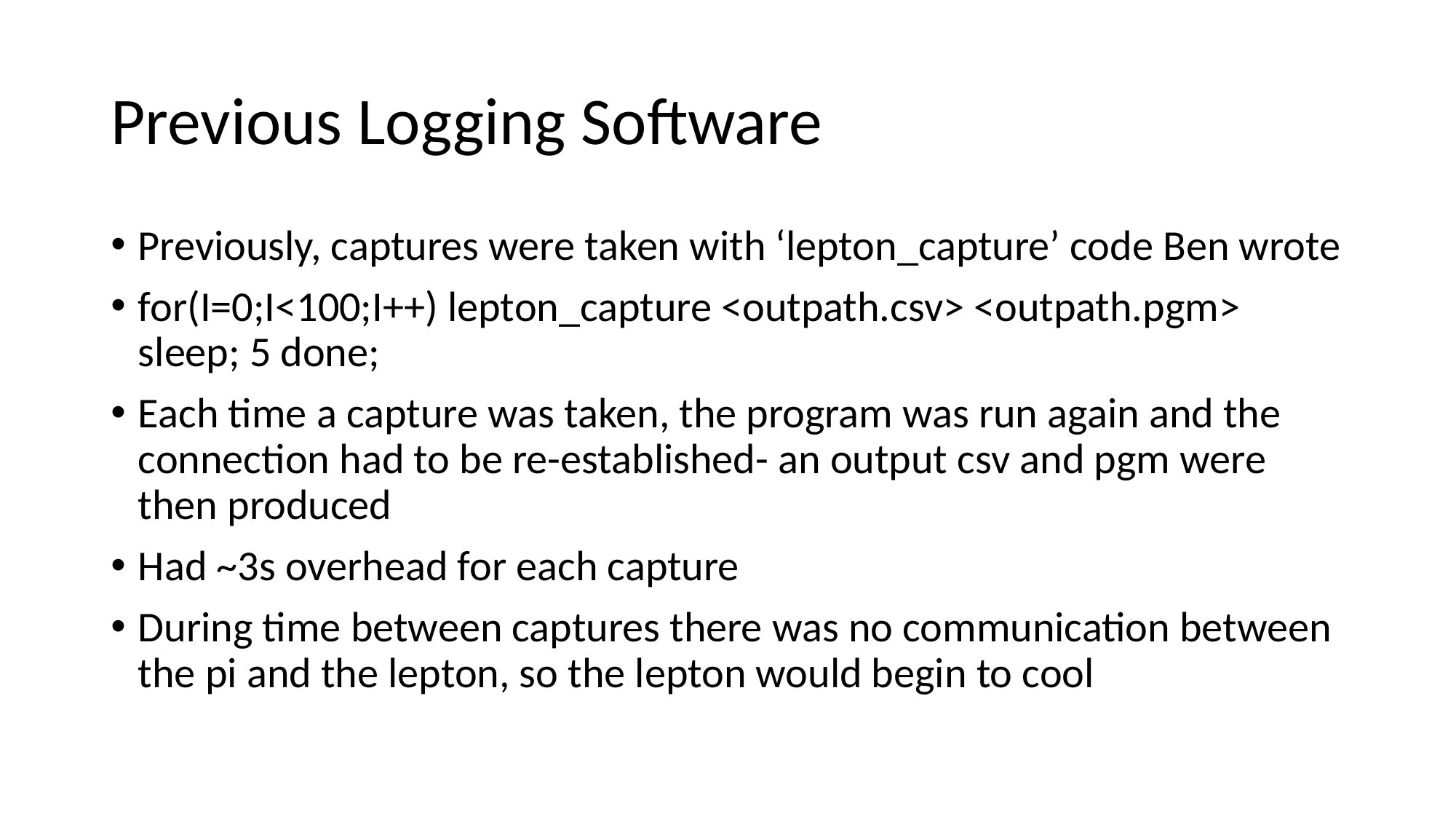

# Previous Logging Software
Previously, captures were taken with ‘lepton_capture’ code Ben wrote
for(I=0;I<100;I++) lepton_capture <outpath.csv> <outpath.pgm> sleep; 5 done;
Each time a capture was taken, the program was run again and the connection had to be re-established- an output csv and pgm were then produced
Had ~3s overhead for each capture
During time between captures there was no communication between the pi and the lepton, so the lepton would begin to cool